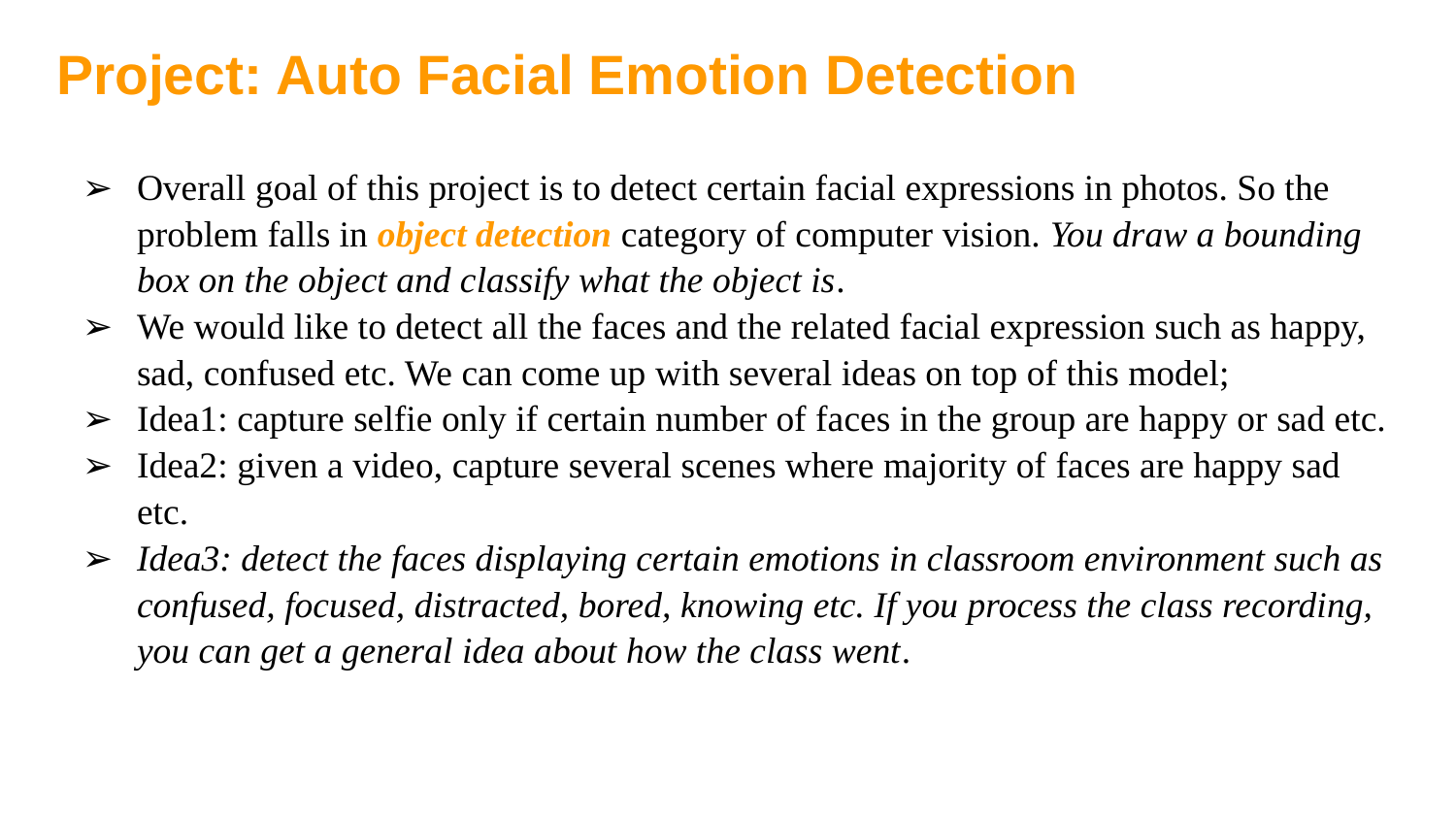

# Project: Auto Facial Emotion Detection
Overall goal of this project is to detect certain facial expressions in photos. So the problem falls in object detection category of computer vision. You draw a bounding box on the object and classify what the object is.
We would like to detect all the faces and the related facial expression such as happy, sad, confused etc. We can come up with several ideas on top of this model;
Idea1: capture selfie only if certain number of faces in the group are happy or sad etc.
Idea2: given a video, capture several scenes where majority of faces are happy sad etc.
Idea3: detect the faces displaying certain emotions in classroom environment such as confused, focused, distracted, bored, knowing etc. If you process the class recording, you can get a general idea about how the class went.